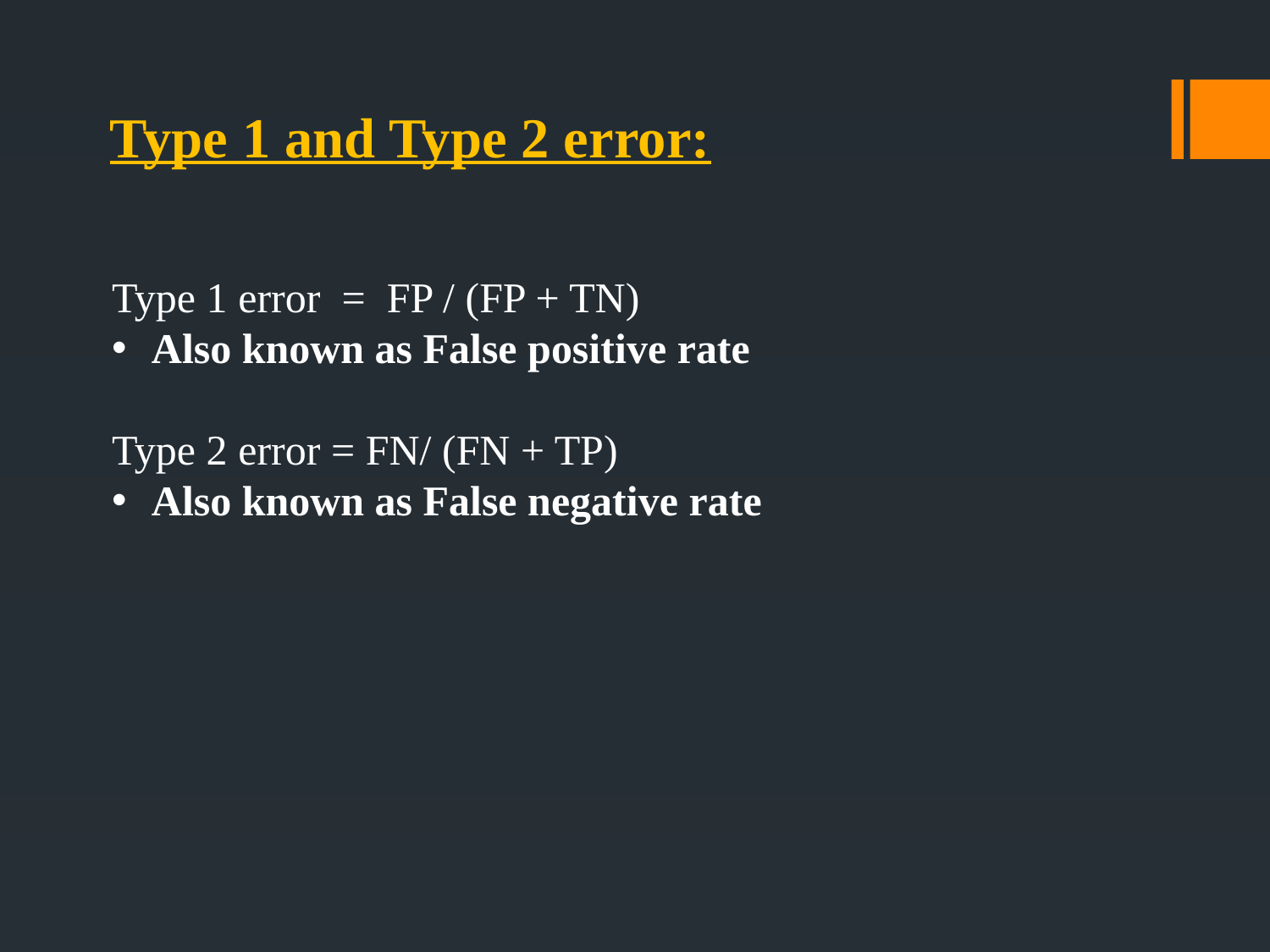

Type 1 and Type 2 error:
Type 1 error  =  FP / (FP + TN)
Also known as False positive rate

Type 2 error = FN/ (FN + TP)
Also known as False negative rate